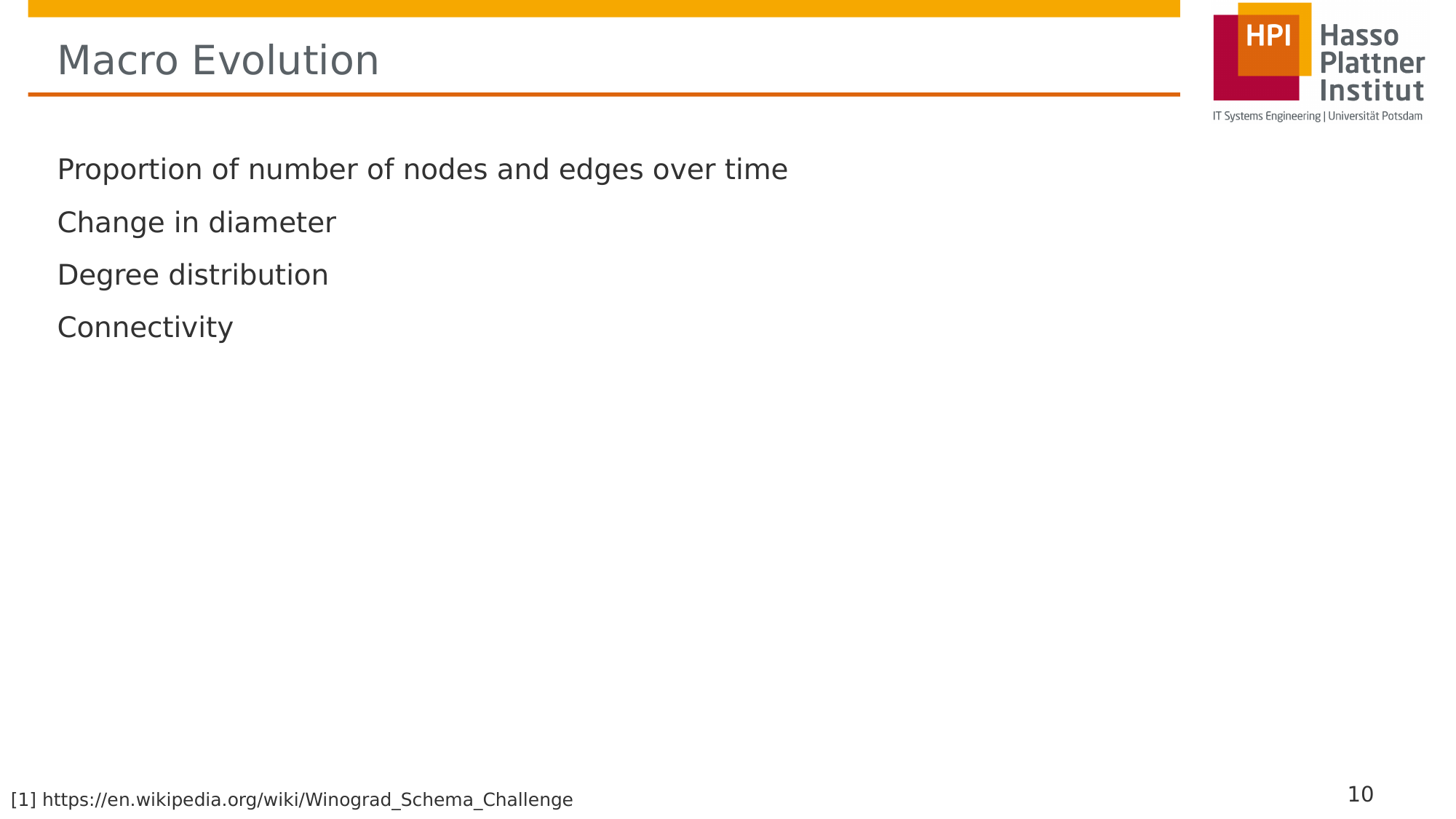

# Macro Evolution
Proportion of number of nodes and edges over time
Change in diameter
Degree distribution
Connectivity
10
[1] https://en.wikipedia.org/wiki/Winograd_Schema_Challenge